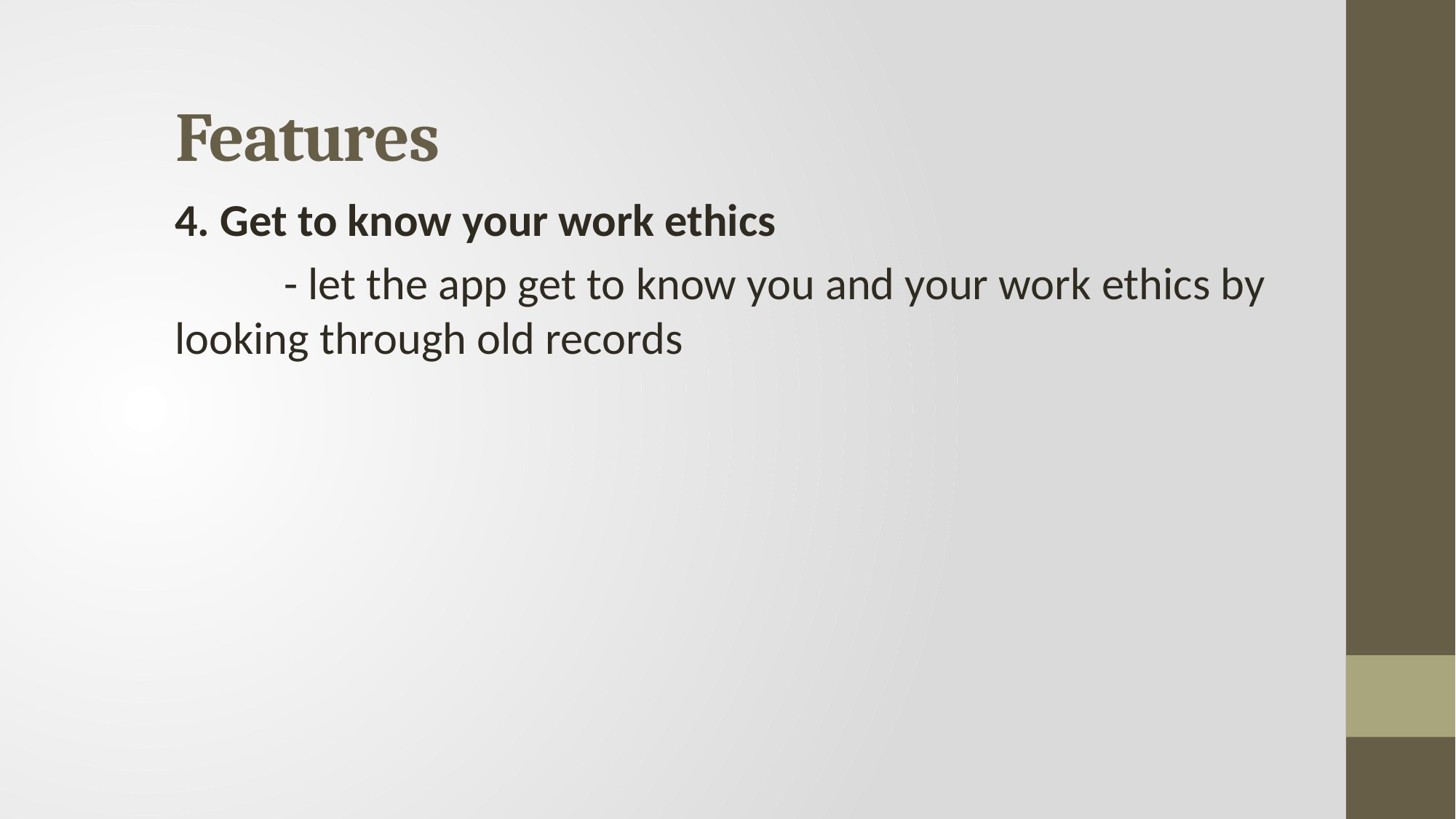

# Features
4. Get to know your work ethics
	- let the app get to know you and your work ethics by looking through old records